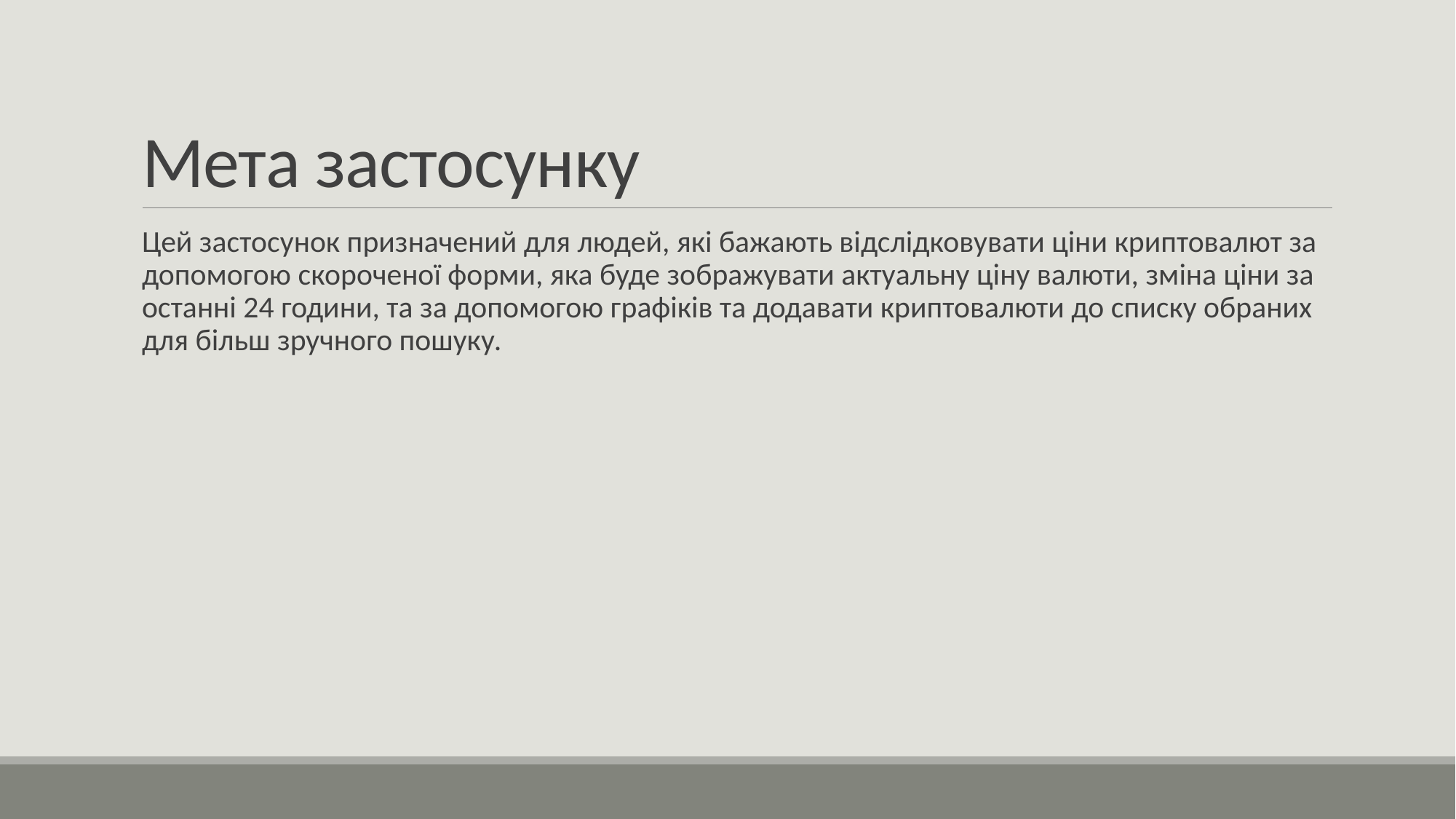

# Мета застосунку
Цей застосунок призначений для людей, які бажають відслідковувати ціни криптовалют за допомогою скороченої форми, яка буде зображувати актуальну ціну валюти, зміна ціни за останні 24 години, та за допомогою графіків та додавати криптовалюти до списку обраних для більш зручного пошуку.